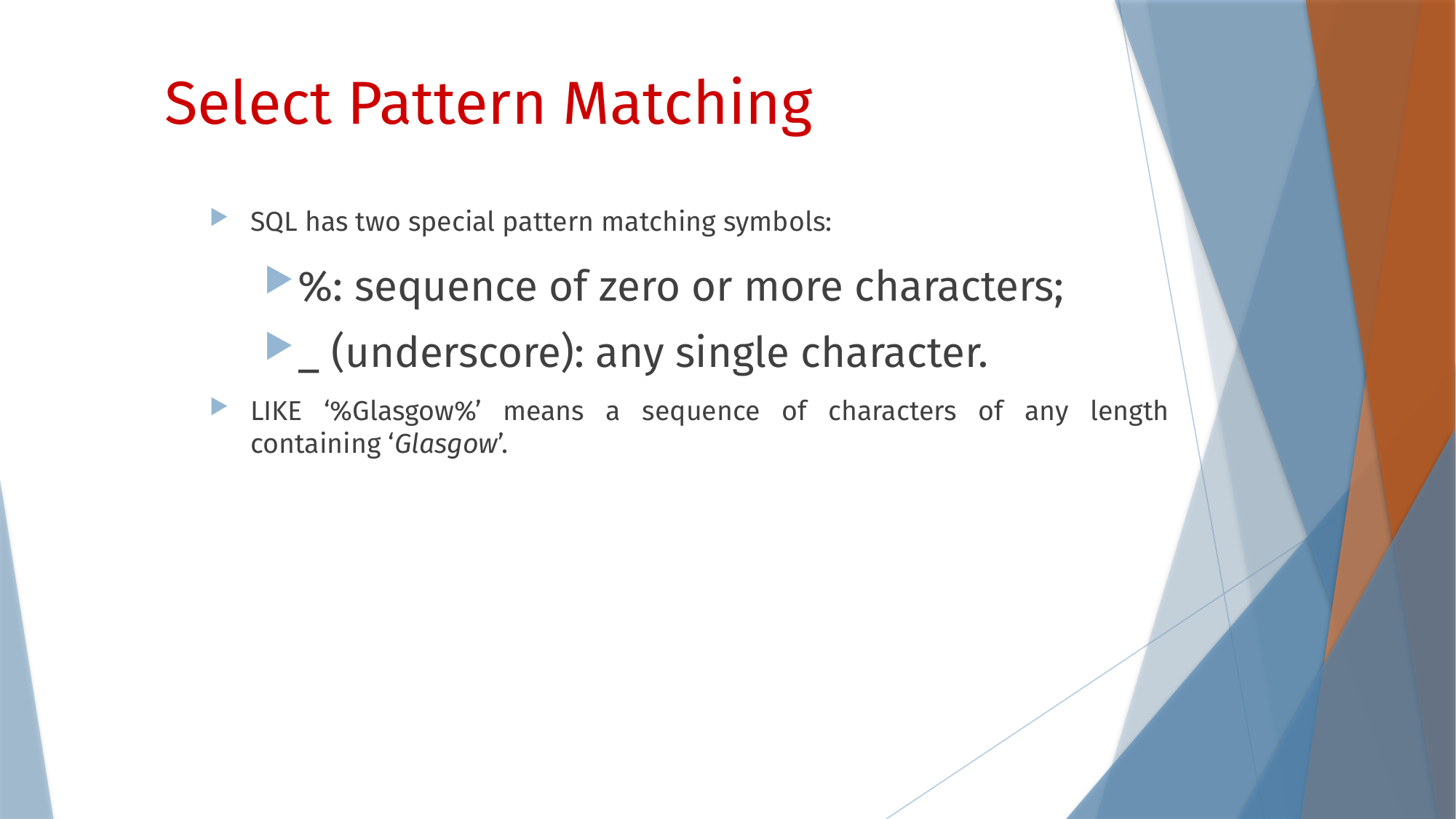

# Select Pattern Matching
SQL has two special pattern matching symbols:
%: sequence of zero or more characters;
_ (underscore): any single character.
LIKE ‘%Glasgow%’ means a sequence of characters of any length containing ‘Glasgow’.